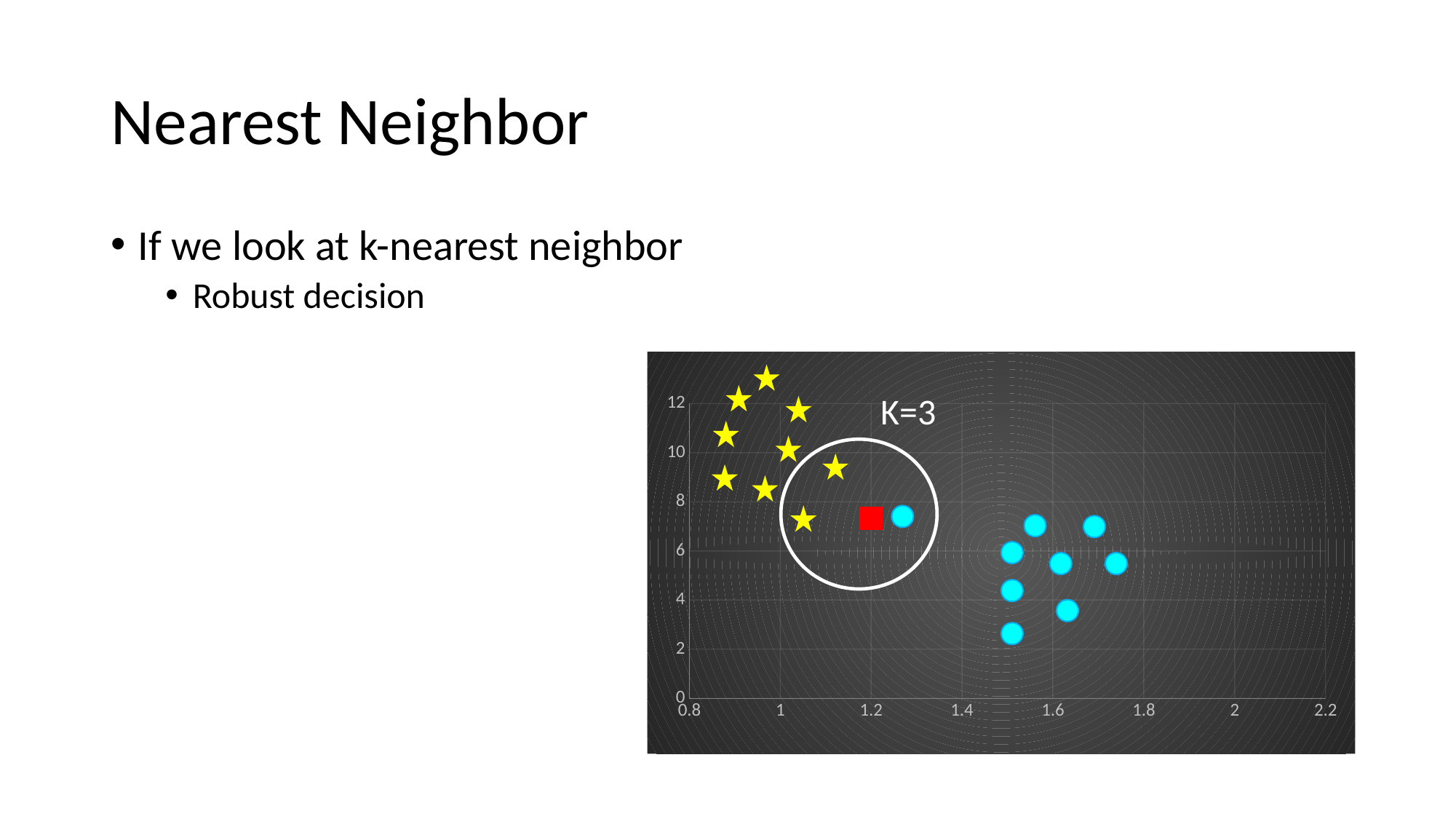

# Nearest Neighbor
If we look at k-nearest neighbor
Robust decision

### Chart

| Category | Y-Values |
|---|---|
K=3